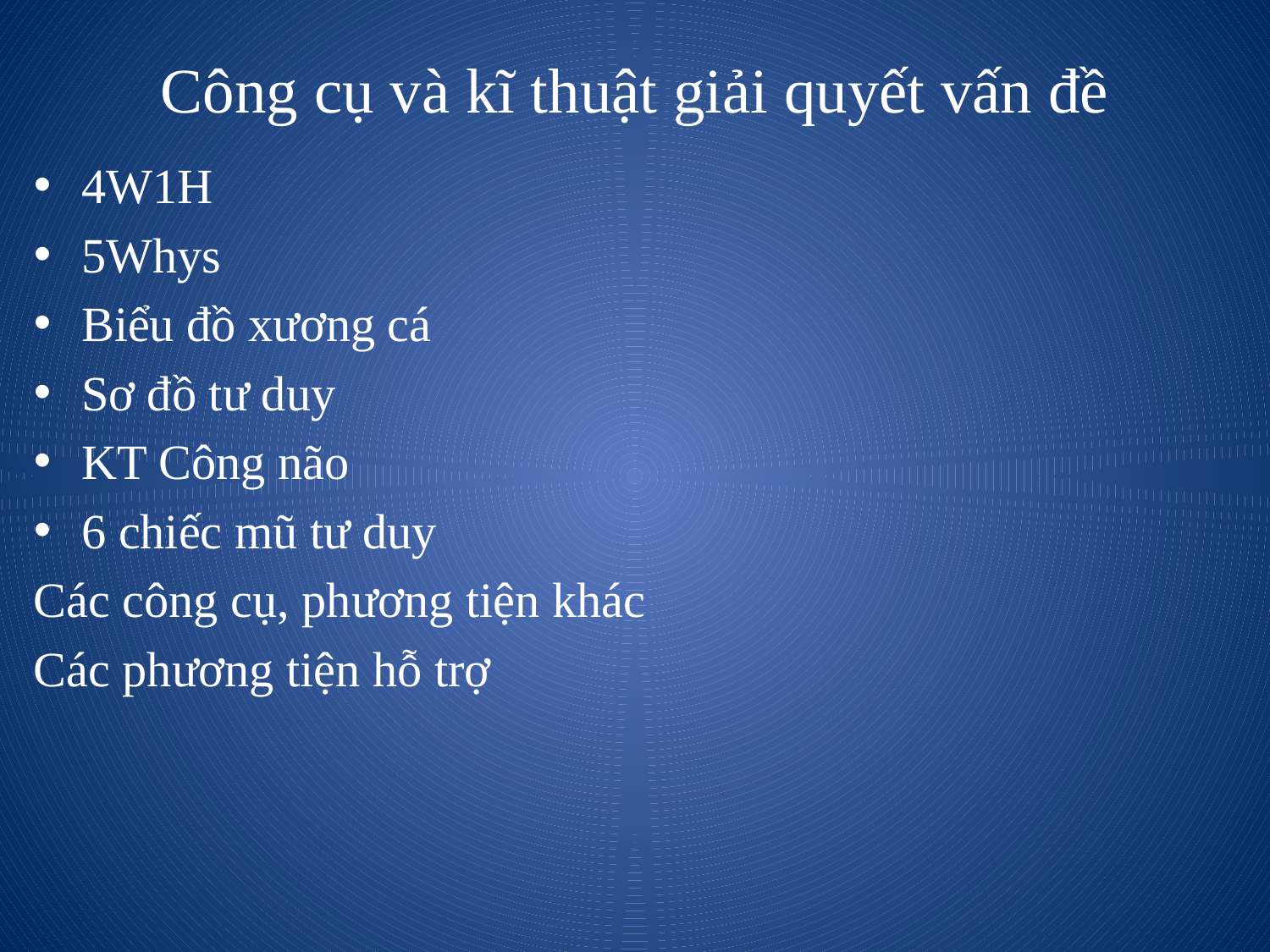

# Công cụ và kĩ thuật giải quyết vấn đề
4W1H
5Whys
Biểu đồ xương cá
Sơ đồ tư duy
KT Công não
6 chiếc mũ tư duy
Các công cụ, phương tiện khác
Các phương tiện hỗ trợ